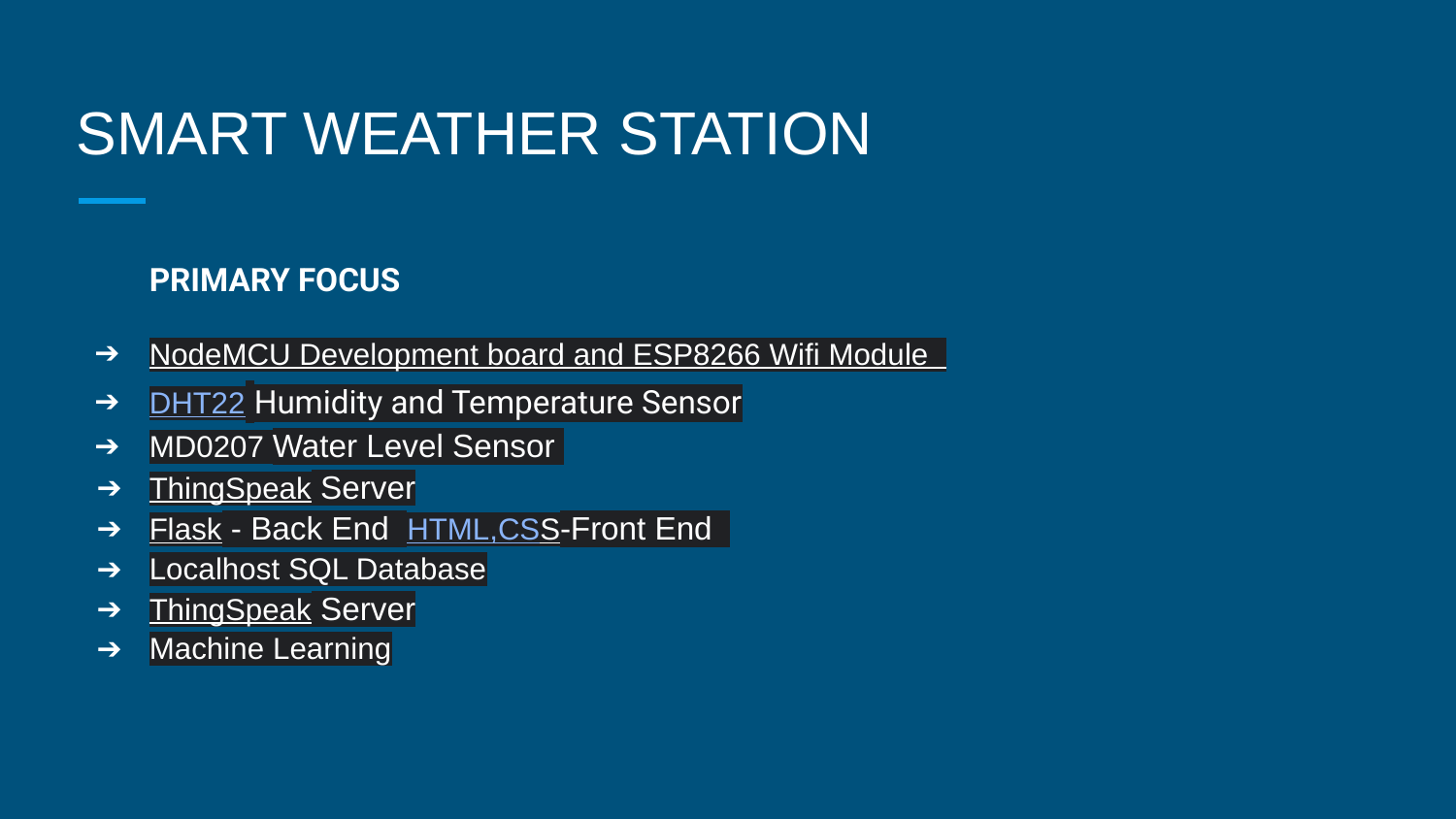

# SMART WEATHER STATION
PRIMARY FOCUS
NodeMCU Development board and ESP8266 Wifi Module
DHT22 Humidity and Temperature Sensor
MD0207 Water Level Sensor
ThingSpeak Server
Flask - Back End  HTML,CSS-Front End
Localhost SQL Database
ThingSpeak Server
Machine Learning